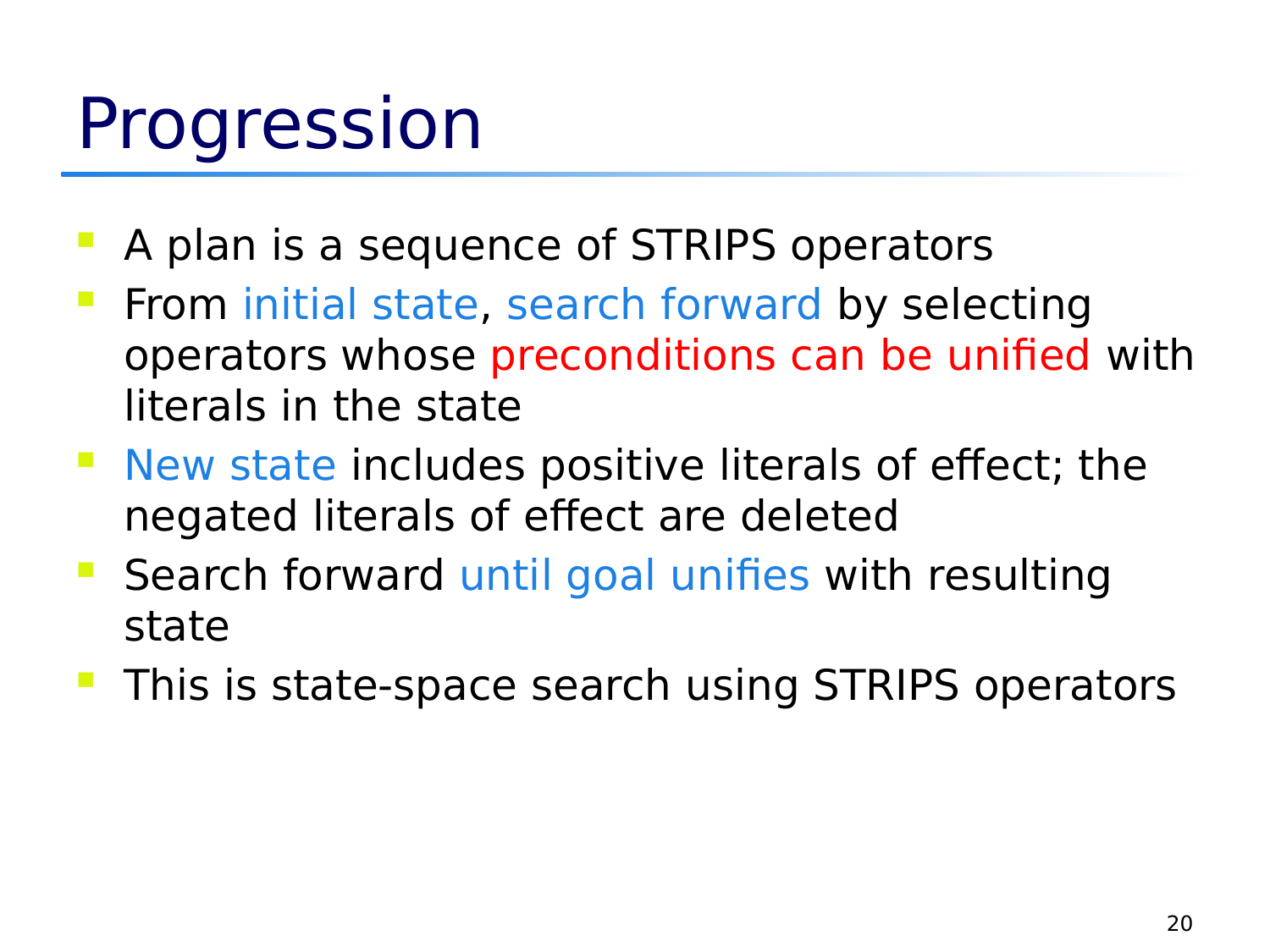

# Progression
A plan is a sequence of STRIPS operators
From initial state, search forward by selecting operators whose preconditions can be unified with literals in the state
New state includes positive literals of effect; the negated literals of effect are deleted
Search forward until goal unifies with resulting state
This is state-space search using STRIPS operators
20